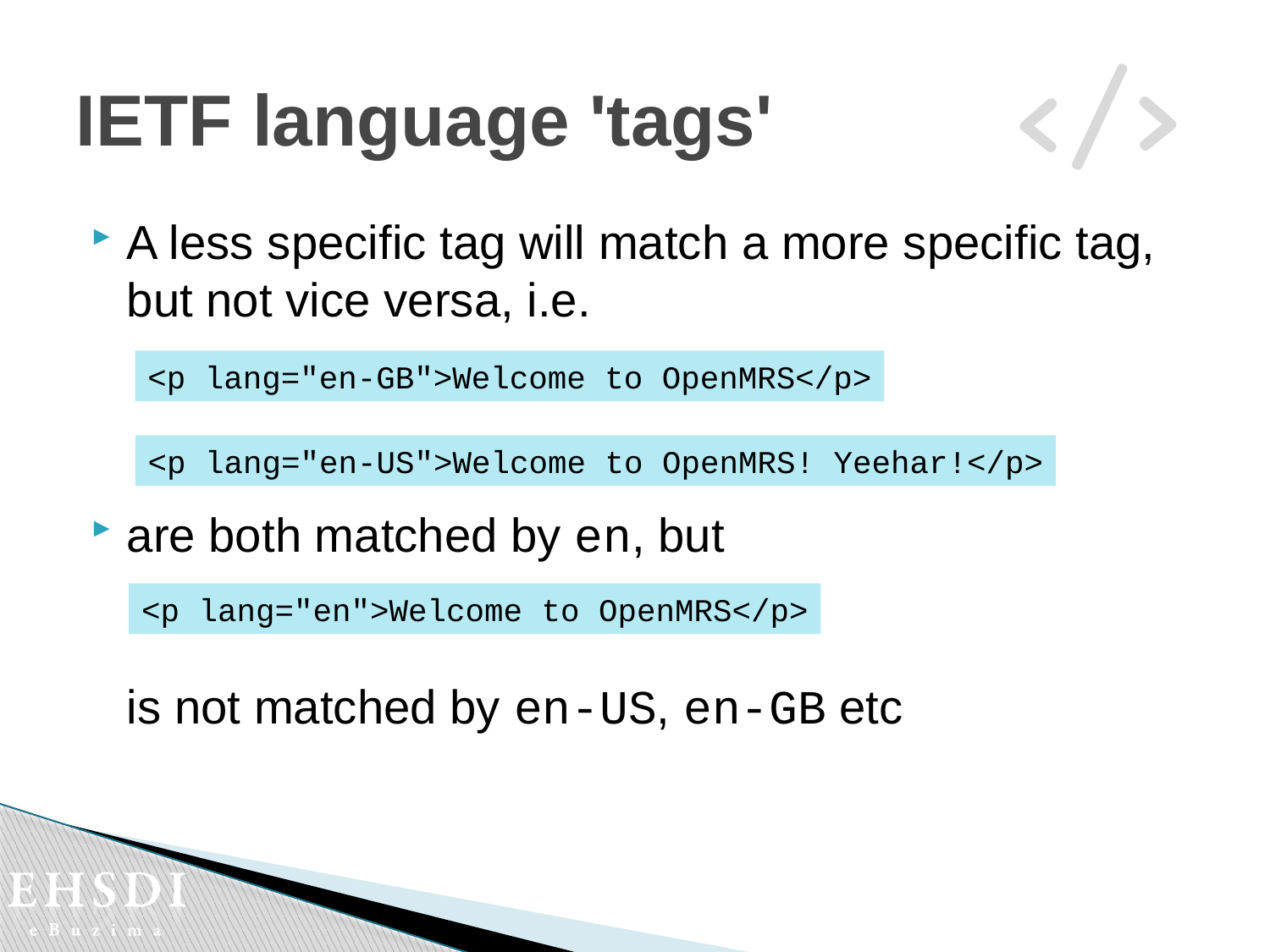

</>
# IETF language 'tags'
A less specific tag will match a more specific tag, but not vice versa, i.e.
are both matched by en, but
is not matched by en-US, en-GB etc

<p lang="en-GB">Welcome to OpenMRS</p>
<p lang="en-US">Welcome to OpenMRS! Yeehar!</p>
<p lang="en">Welcome to OpenMRS</p>